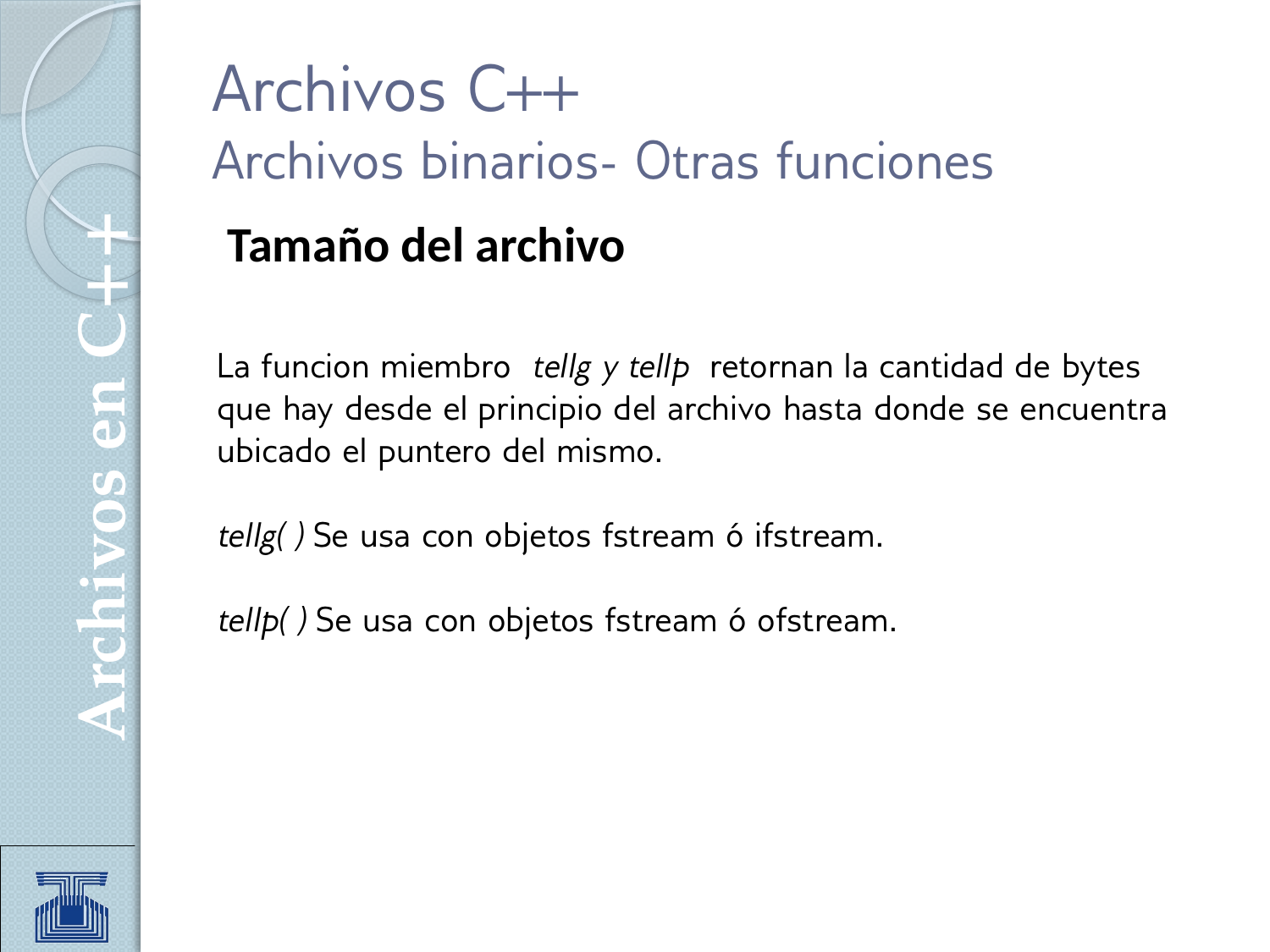

# Archivos C++ Archivos binarios- Otras funciones
Tamaño del archivo
La funcion miembro  tellg y tellp  retornan la cantidad de bytes que hay desde el principio del archivo hasta donde se encuentra ubicado el puntero del mismo.

tellg( ) Se usa con objetos fstream ó ifstream.

tellp( ) Se usa con objetos fstream ó ofstream.

Archivos en C++